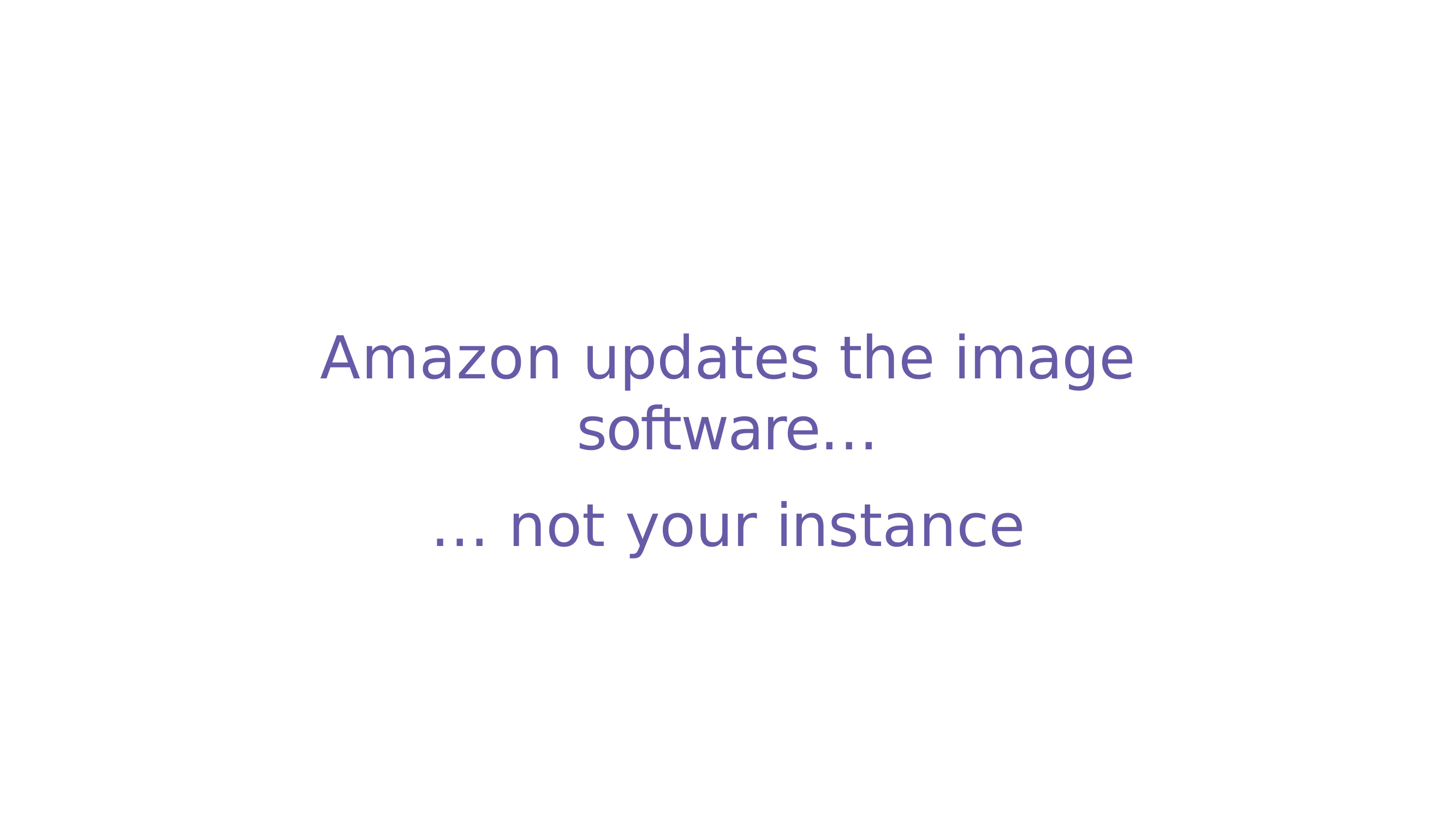

# Amazon updates the image software…
… not your instance
10